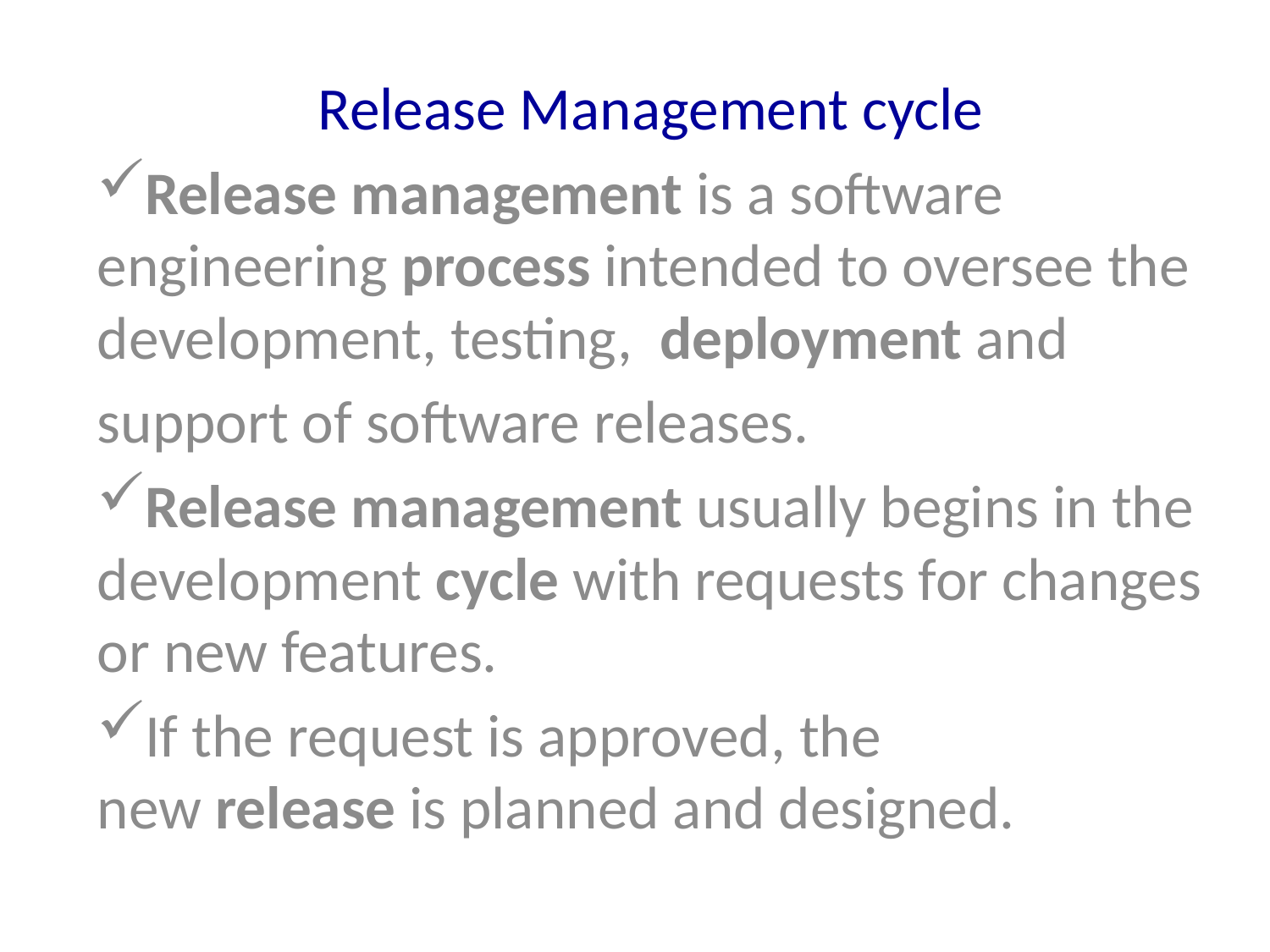

Release Management cycle
Release management is a software engineering process intended to oversee the development, testing,  deployment and
support of software releases.
Release management usually begins in the development cycle with requests for changes or new features.
If the request is approved, the new release is planned and designed.